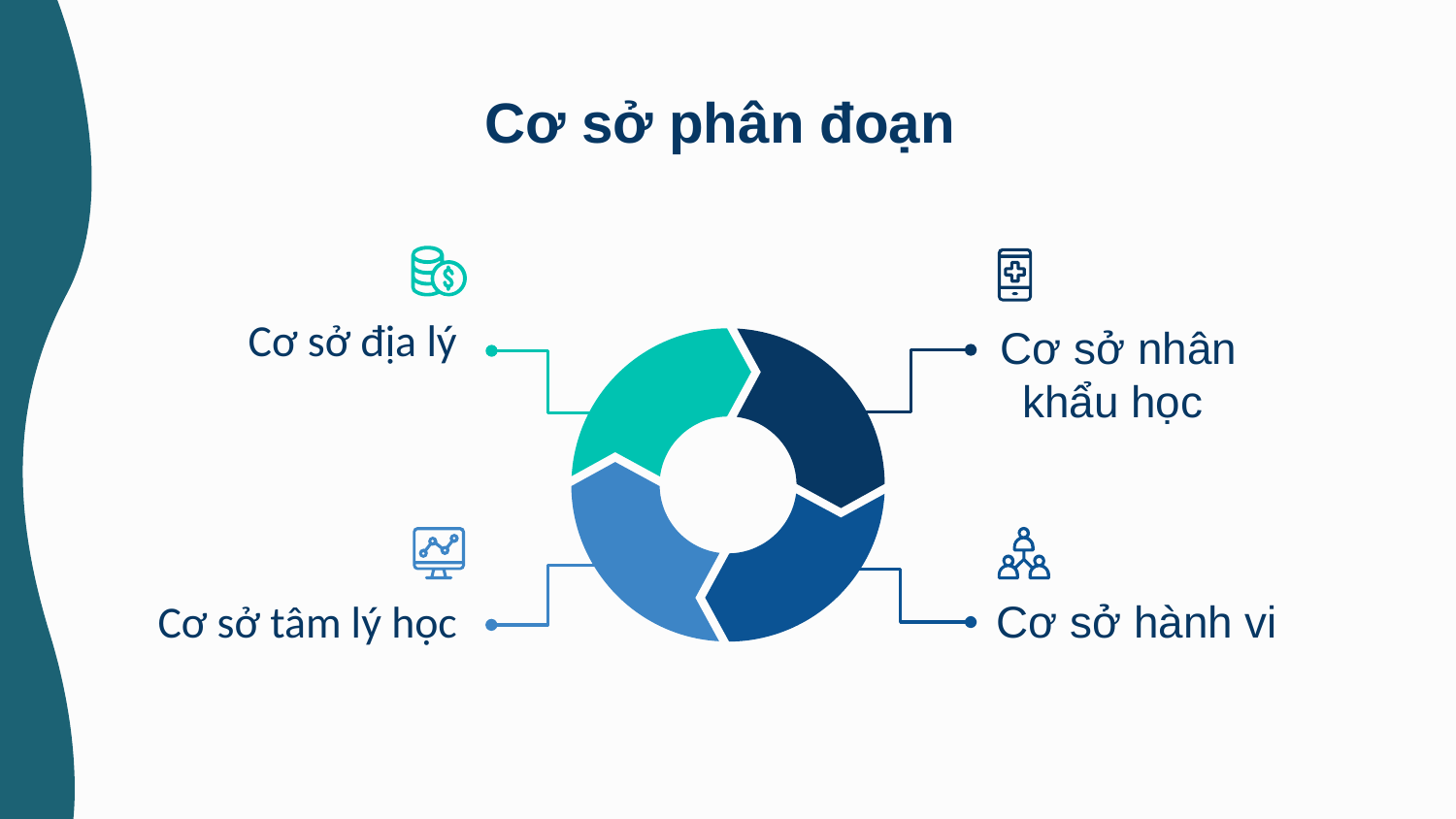

Cơ sở phân đoạn

Cơ sở địa lý
Cơ sở nhân khẩu học

Cơ sở hành vi
Cơ sở tâm lý học